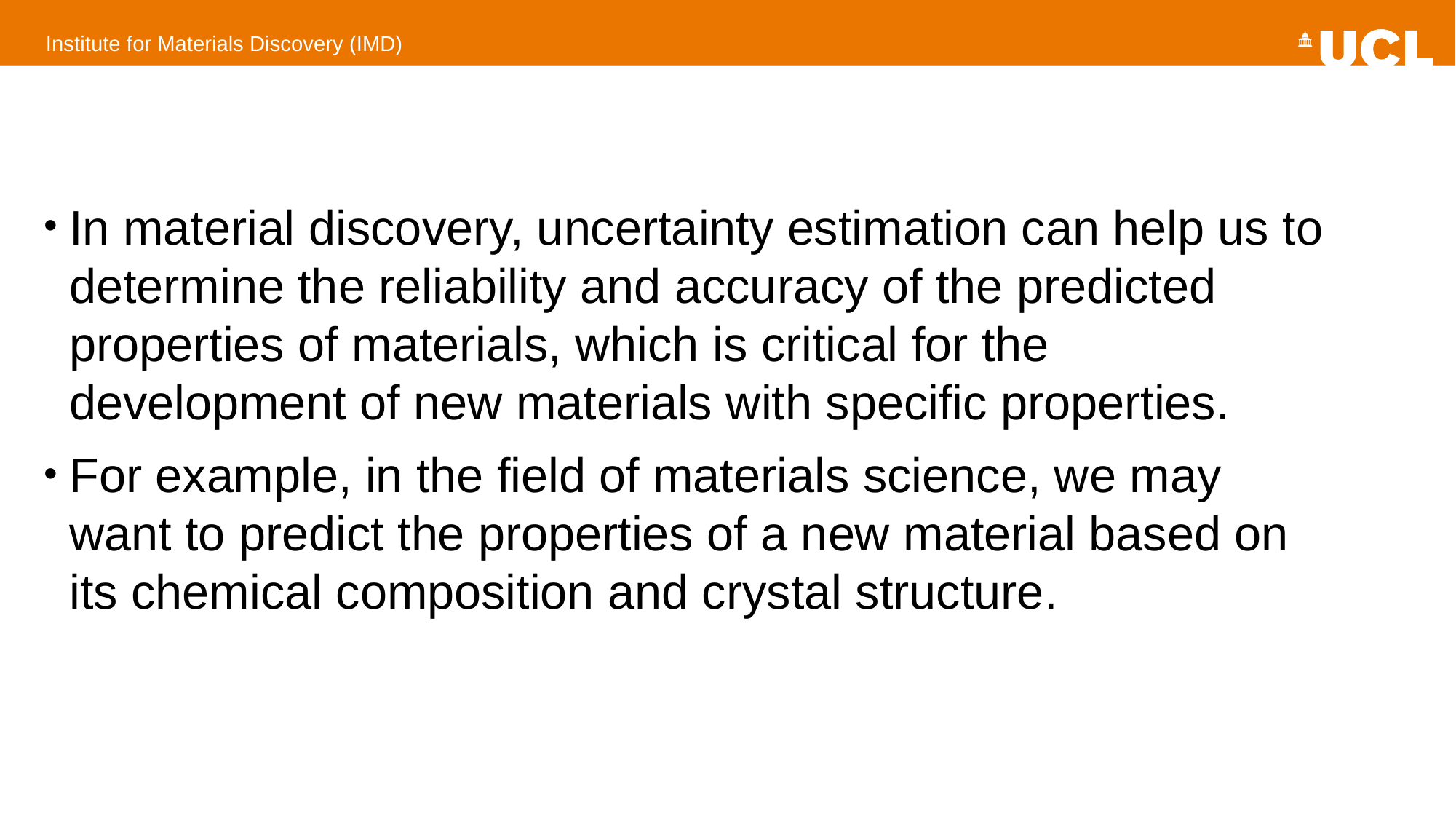

#
In material discovery, uncertainty estimation can help us to determine the reliability and accuracy of the predicted properties of materials, which is critical for the development of new materials with specific properties.
For example, in the field of materials science, we may want to predict the properties of a new material based on its chemical composition and crystal structure.